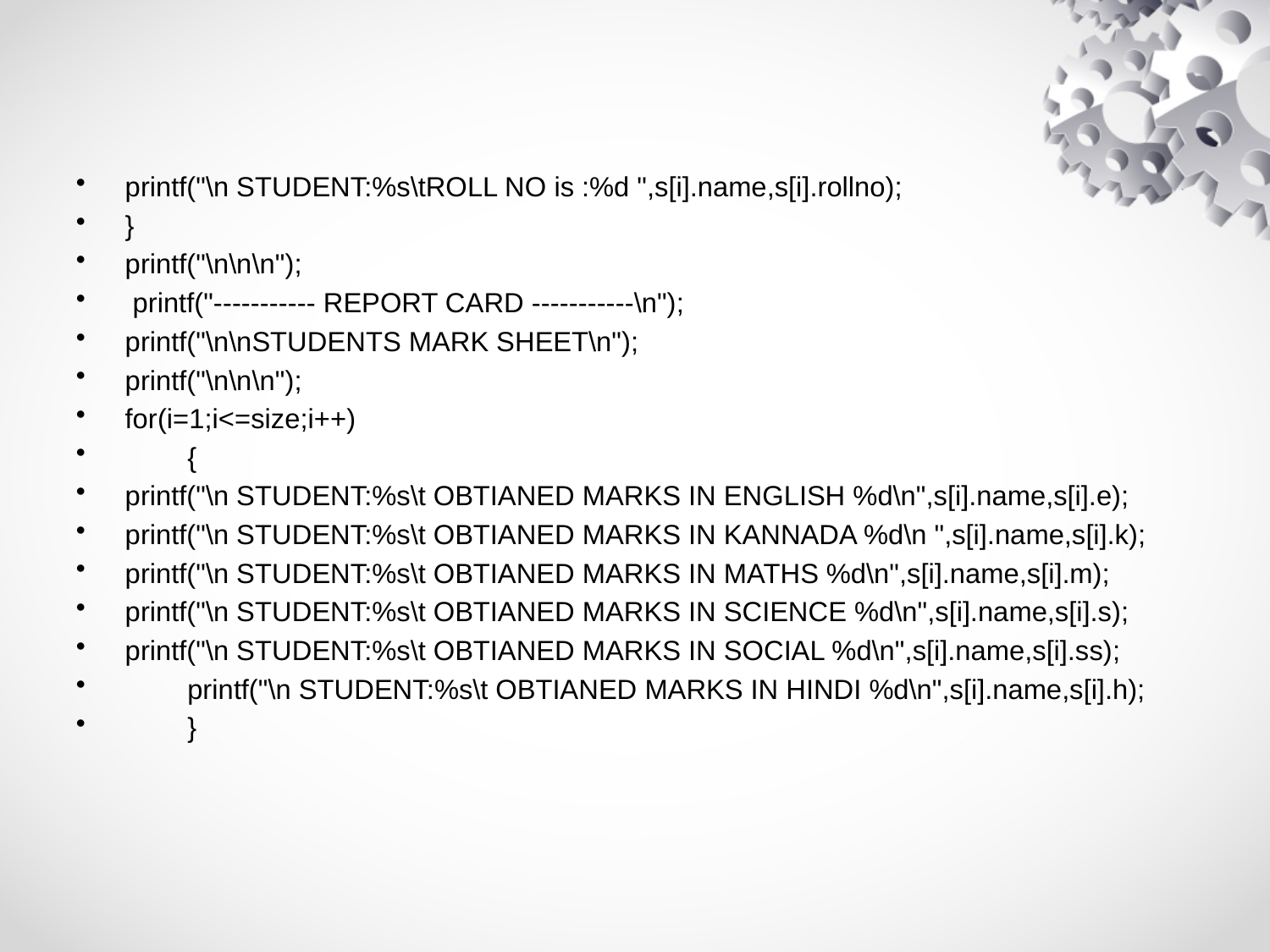

#
printf("\n STUDENT:%s\tROLL NO is :%d ",s[i].name,s[i].rollno);
}
printf("\n\n\n");
 printf("----------- REPORT CARD -----------\n");
printf("\n\nSTUDENTS MARK SHEET\n");
printf("\n\n\n");
for(i=1;i<=size;i++)
	{
printf("\n STUDENT:%s\t OBTIANED MARKS IN ENGLISH %d\n",s[i].name,s[i].e);
printf("\n STUDENT:%s\t OBTIANED MARKS IN KANNADA %d\n ",s[i].name,s[i].k);
printf("\n STUDENT:%s\t OBTIANED MARKS IN MATHS %d\n",s[i].name,s[i].m);
printf("\n STUDENT:%s\t OBTIANED MARKS IN SCIENCE %d\n",s[i].name,s[i].s);
printf("\n STUDENT:%s\t OBTIANED MARKS IN SOCIAL %d\n",s[i].name,s[i].ss);
	printf("\n STUDENT:%s\t OBTIANED MARKS IN HINDI %d\n",s[i].name,s[i].h);
	}